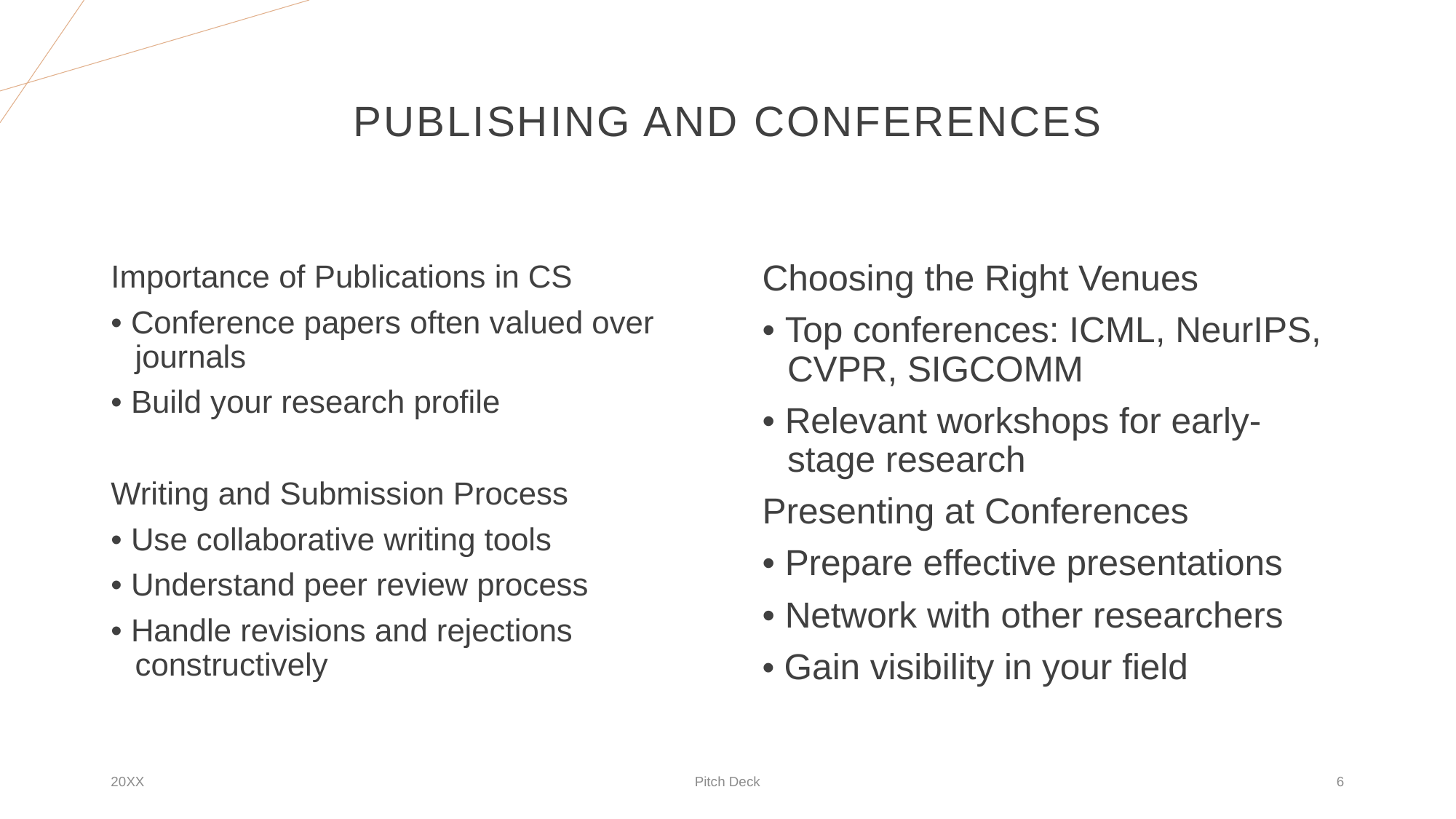

# Publishing and Conferences
Choosing the Right Venues
• Top conferences: ICML, NeurIPS, CVPR, SIGCOMM
• Relevant workshops for early-stage research
Presenting at Conferences
• Prepare effective presentations
• Network with other researchers
• Gain visibility in your field
Importance of Publications in CS
• Conference papers often valued over journals
• Build your research profile

Writing and Submission Process
• Use collaborative writing tools
• Understand peer review process
• Handle revisions and rejections constructively

20XX
Pitch Deck
6